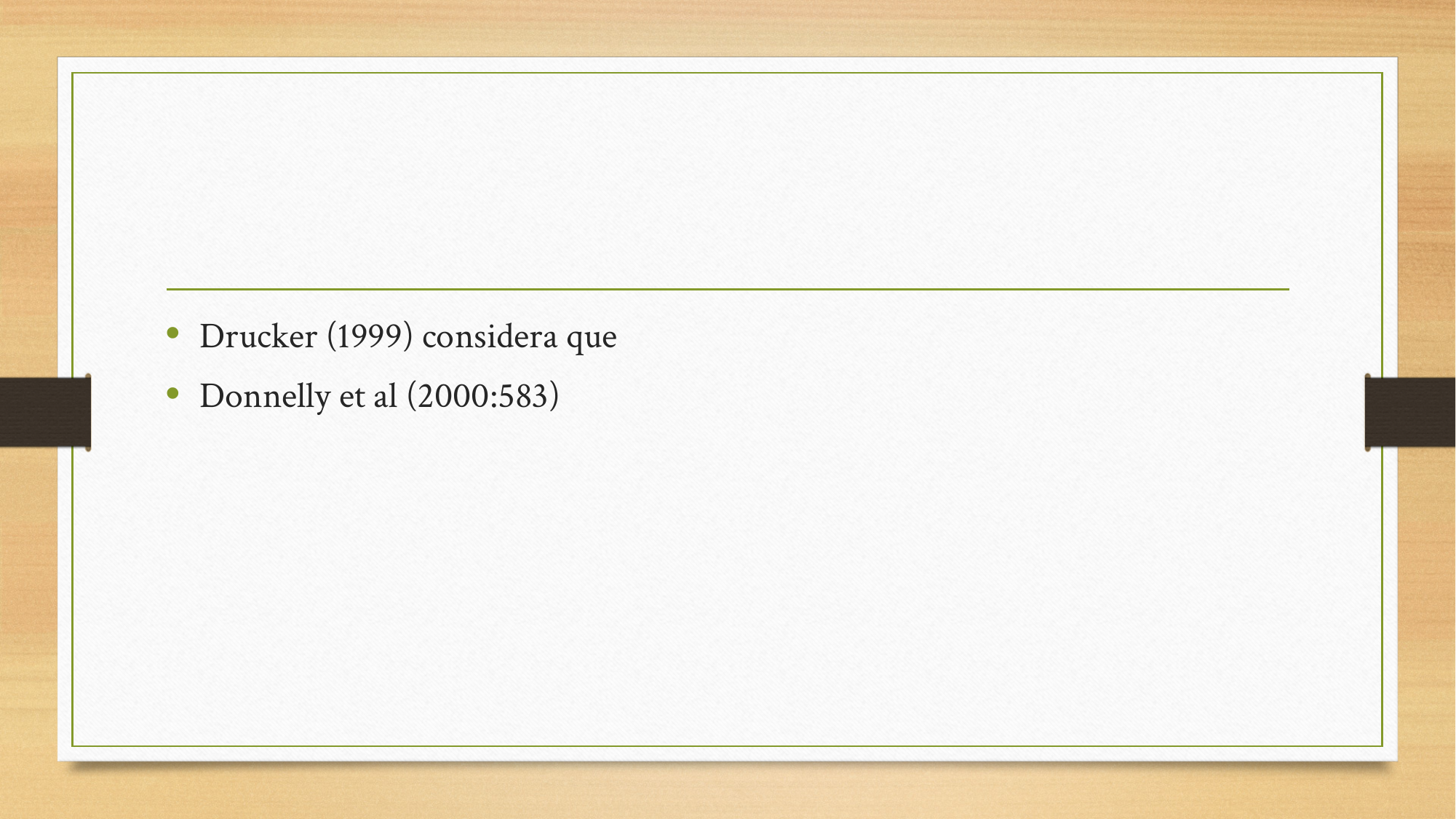

Drucker (1999) considera que
Donnelly et al (2000:583)